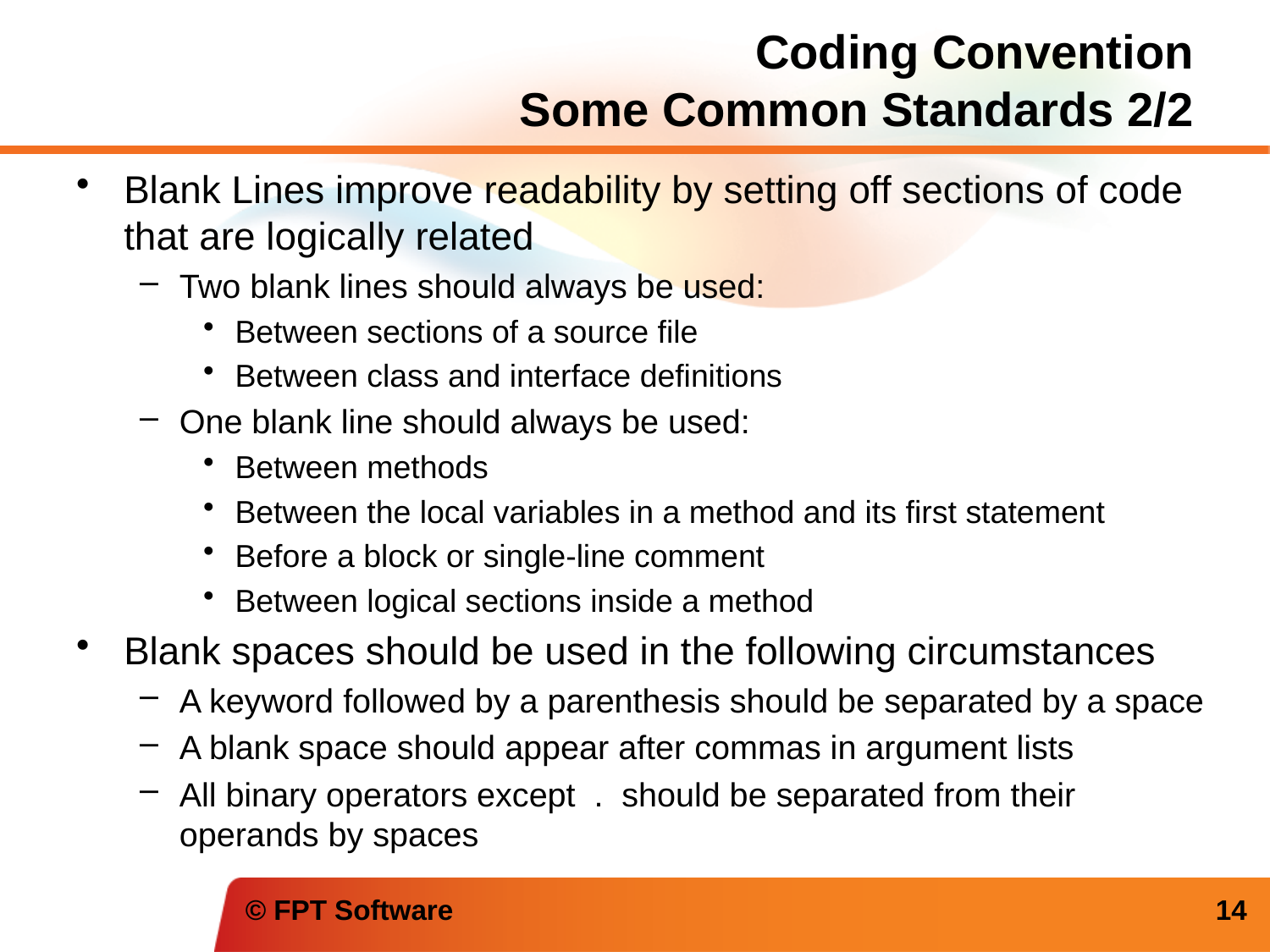

# Coding Convention Some Common Standards 2/2
Blank Lines improve readability by setting off sections of code that are logically related
Two blank lines should always be used:
Between sections of a source file
Between class and interface definitions
One blank line should always be used:
Between methods
Between the local variables in a method and its first statement
Before a block or single-line comment
Between logical sections inside a method
Blank spaces should be used in the following circumstances
A keyword followed by a parenthesis should be separated by a space
A blank space should appear after commas in argument lists
All binary operators except  .  should be separated from their operands by spaces